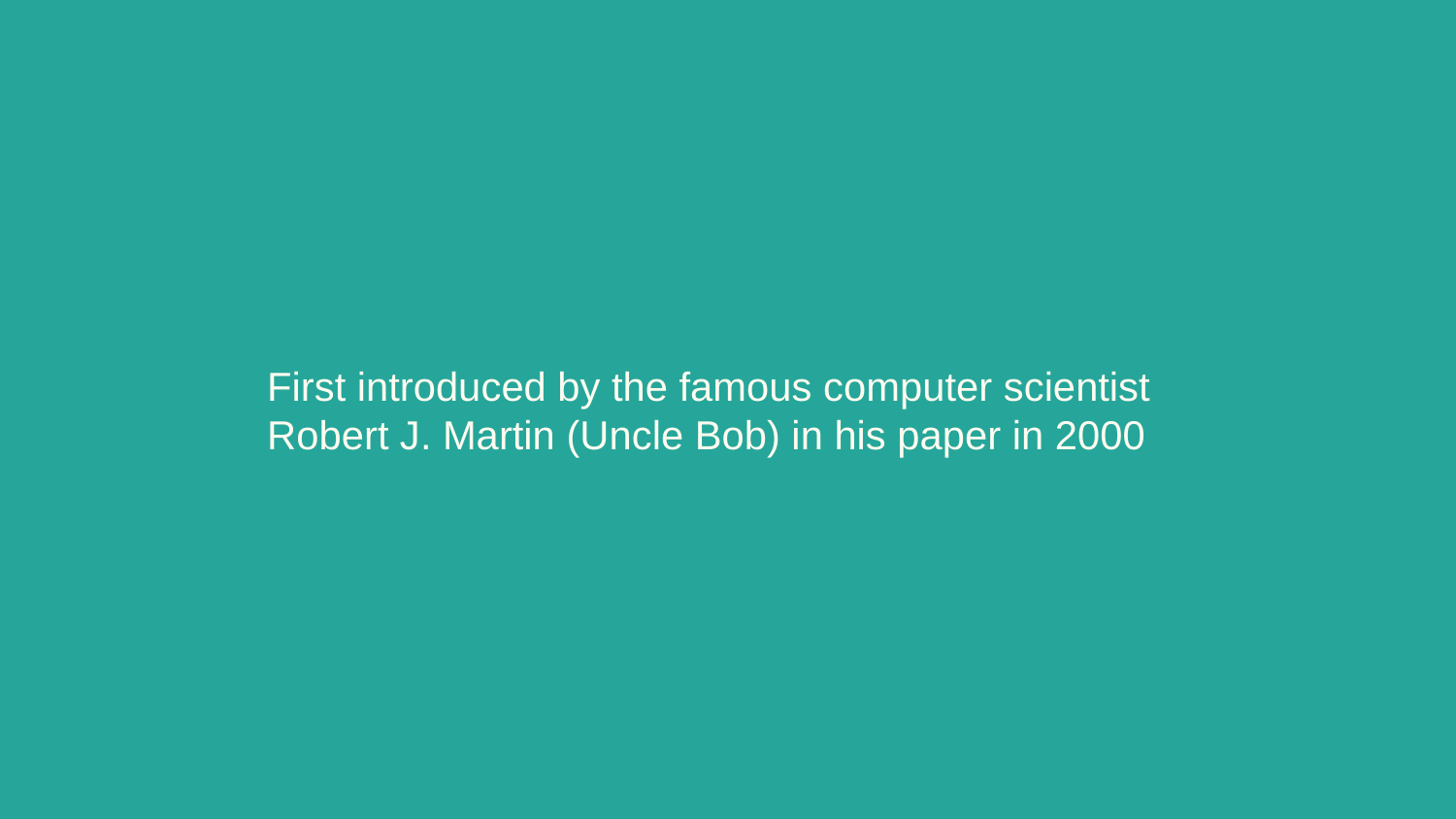

# First introduced by the famous computer scientist Robert J. Martin (Uncle Bob) in his paper in 2000